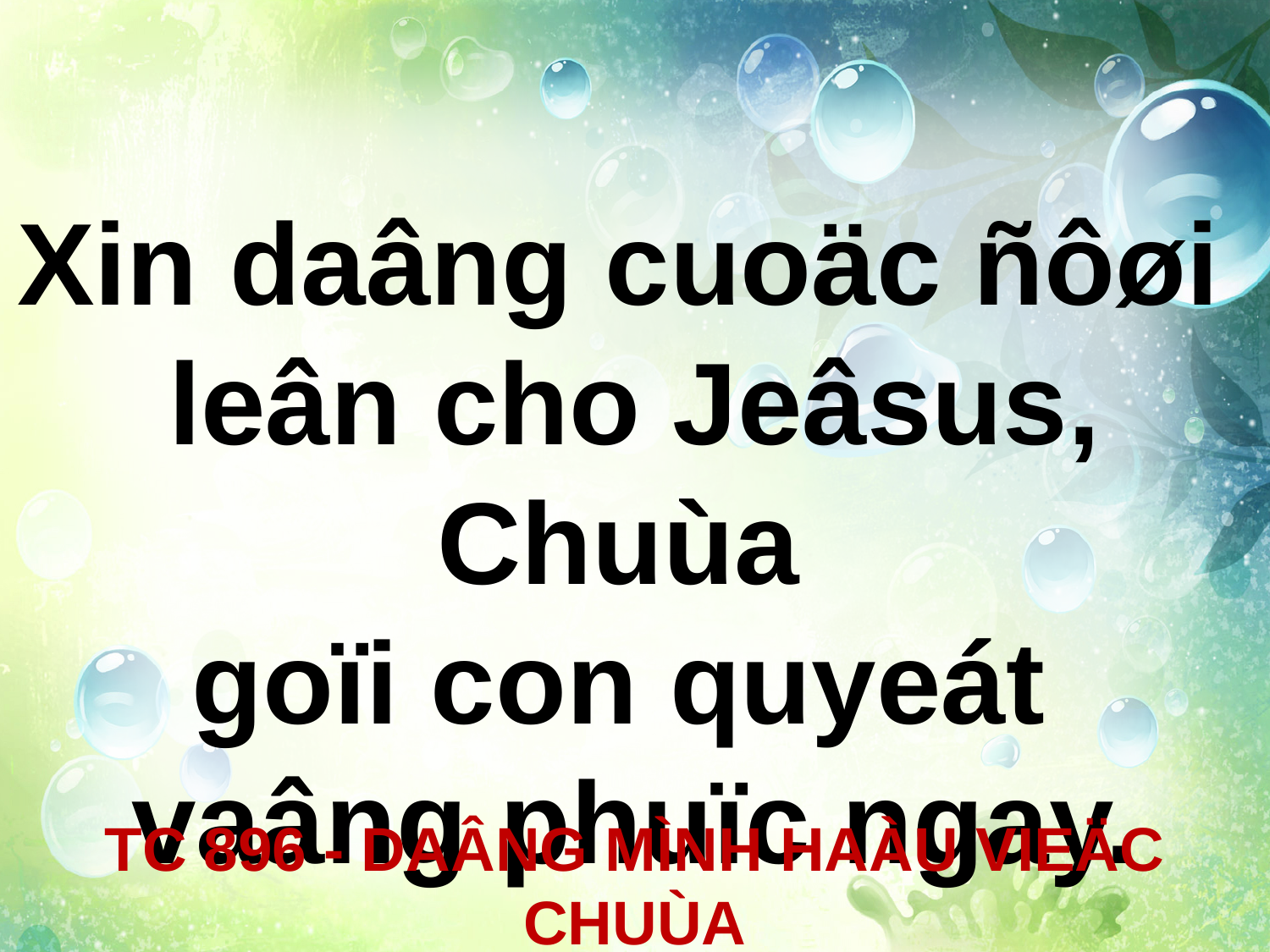

Xin daâng cuoäc ñôøi
leân cho Jeâsus, Chuùa
goïi con quyeát
vaâng phuïc ngay.
TC 896 - DAÂNG MÌNH HAÀU VIEÄC CHUÙA